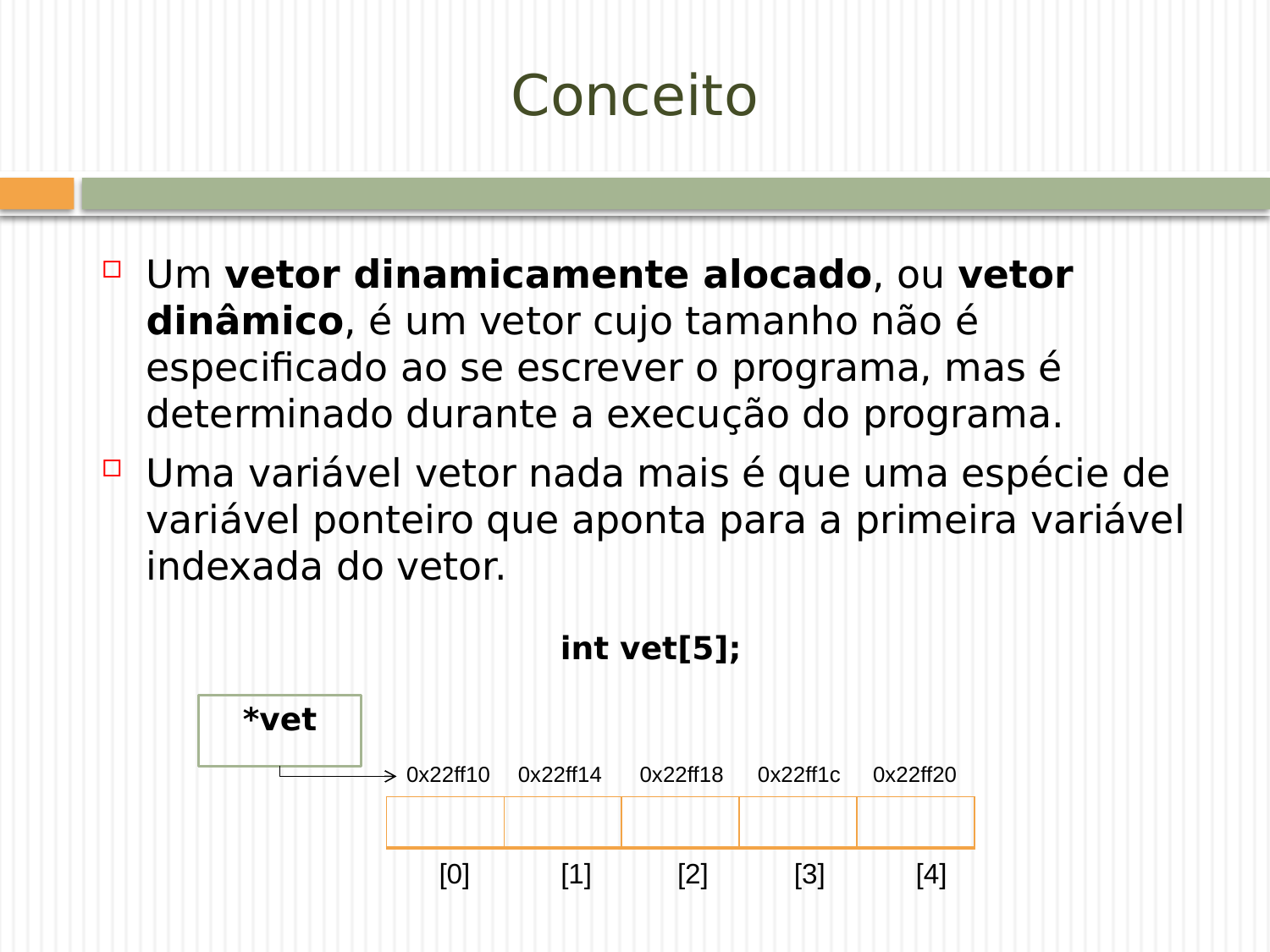

# Conceito
Um vetor dinamicamente alocado, ou vetor dinâmico, é um vetor cujo tamanho não é especificado ao se escrever o programa, mas é determinado durante a execução do programa.
Uma variável vetor nada mais é que uma espécie de variável ponteiro que aponta para a primeira variável indexada do vetor.
int vet[5];
*vet
0x22ff10
0x22ff14
0x22ff18
0x22ff1c
0x22ff20
|  |  |  |  |  |
| --- | --- | --- | --- | --- |
[0]
[1]
[2]
[3]
[4]